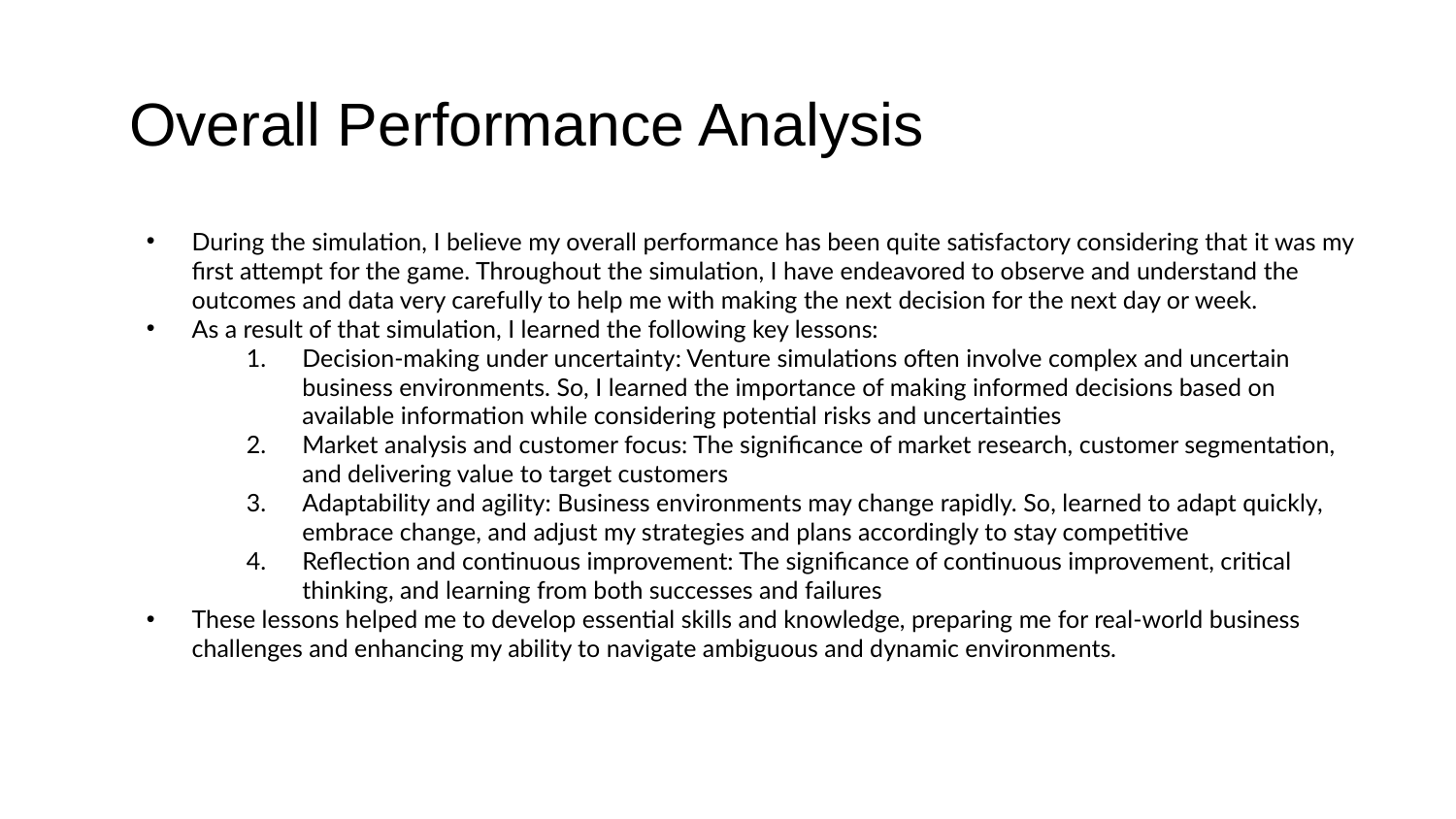

# Overall Performance Analysis
During the simulation, I believe my overall performance has been quite satisfactory considering that it was my first attempt for the game. Throughout the simulation, I have endeavored to observe and understand the outcomes and data very carefully to help me with making the next decision for the next day or week.
As a result of that simulation, I learned the following key lessons:
Decision-making under uncertainty: Venture simulations often involve complex and uncertain business environments. So, I learned the importance of making informed decisions based on available information while considering potential risks and uncertainties
Market analysis and customer focus: The significance of market research, customer segmentation, and delivering value to target customers
Adaptability and agility: Business environments may change rapidly. So, learned to adapt quickly, embrace change, and adjust my strategies and plans accordingly to stay competitive
Reflection and continuous improvement: The significance of continuous improvement, critical thinking, and learning from both successes and failures
These lessons helped me to develop essential skills and knowledge, preparing me for real-world business challenges and enhancing my ability to navigate ambiguous and dynamic environments.